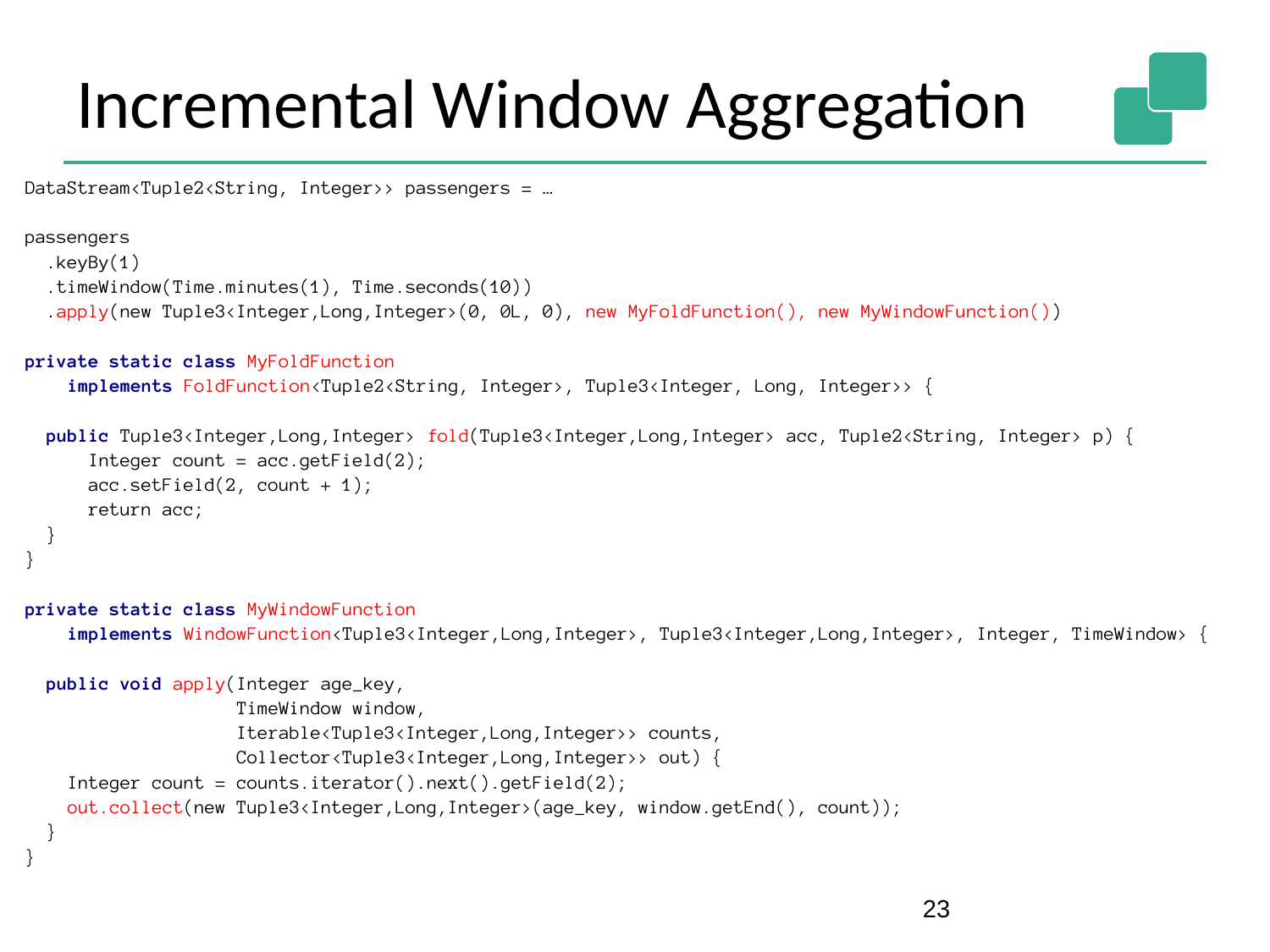

# Incremental Window Aggregation
DataStream<Tuple2<String, Integer>> passengers = …

passengers
  .keyBy(1)
  .timeWindow(Time.minutes(1), Time.seconds(10))
  .apply(new Tuple3<Integer,Long,Integer>(0, 0L, 0), new MyFoldFunction(), new MyWindowFunction())

private static class MyFoldFunction
    implements FoldFunction<Tuple2<String, Integer>, Tuple3<Integer, Long, Integer>> {

  public Tuple3<Integer,Long,Integer> fold(Tuple3<Integer,Long,Integer> acc, Tuple2<String, Integer> p) {
      Integer count = acc.getField(2);
      acc.setField(2, count + 1);
      return acc;
  }
}

private static class MyWindowFunction
    implements WindowFunction<Tuple3<Integer,Long,Integer>, Tuple3<Integer,Long,Integer>, Integer, TimeWindow> {

  public void apply(Integer age_key,
                    TimeWindow window,
                    Iterable<Tuple3<Integer,Long,Integer>> counts,
                    Collector<Tuple3<Integer,Long,Integer>> out) {
    Integer count = counts.iterator().next().getField(2);
    out.collect(new Tuple3<Integer,Long,Integer>(age_key, window.getEnd(), count));
  }
}
23